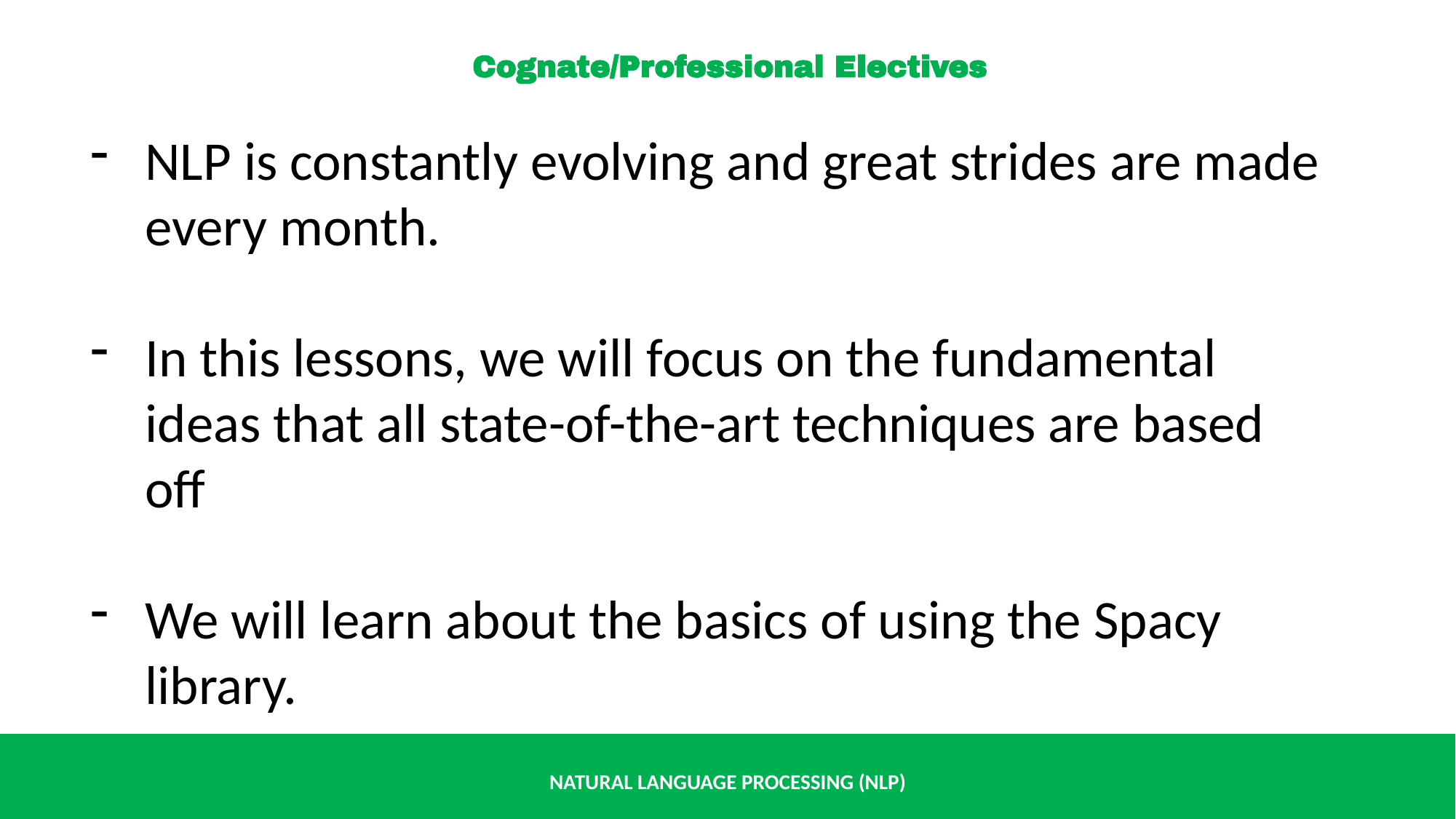

NLP is constantly evolving and great strides are made every month.

In this lessons, we will focus on the fundamental ideas that all state-of-the-art techniques are based off

We will learn about the basics of using the Spacy library.